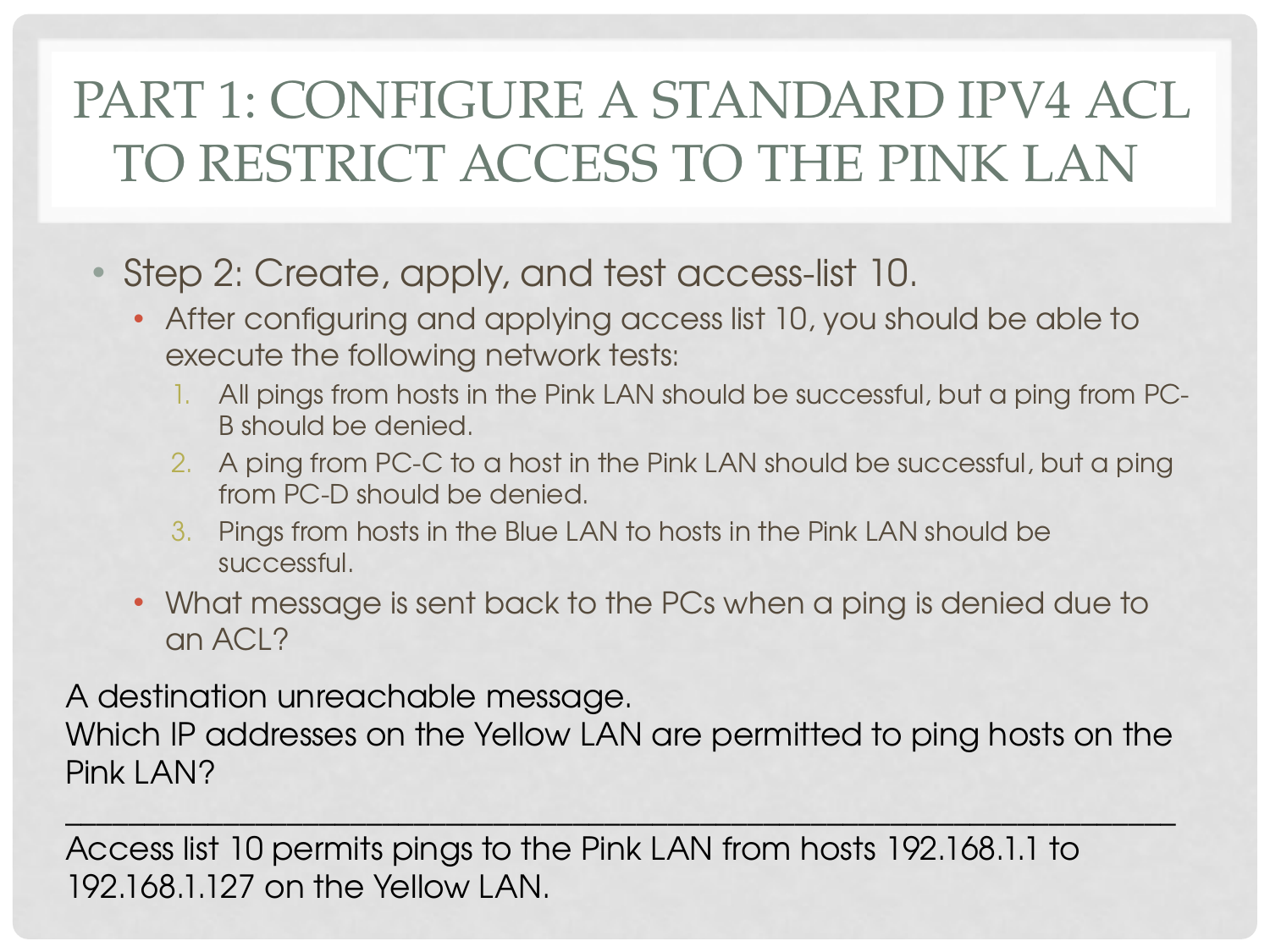

# Part 1: Configure a Standard IPv4 ACL to Restrict Access to the Pink LAN
Step 2: Create, apply, and test access-list 10.
After configuring and applying access list 10, you should be able to execute the following network tests:
All pings from hosts in the Pink LAN should be successful, but a ping from PC-B should be denied.
A ping from PC-C to a host in the Pink LAN should be successful, but a ping from PC-D should be denied.
Pings from hosts in the Blue LAN to hosts in the Pink LAN should be successful.
What message is sent back to the PCs when a ping is denied due to an ACL?
A destination unreachable message.
Which IP addresses on the Yellow LAN are permitted to ping hosts on the Pink LAN?
______________________________________________________________________
Access list 10 permits pings to the Pink LAN from hosts 192.168.1.1 to 192.168.1.127 on the Yellow LAN.